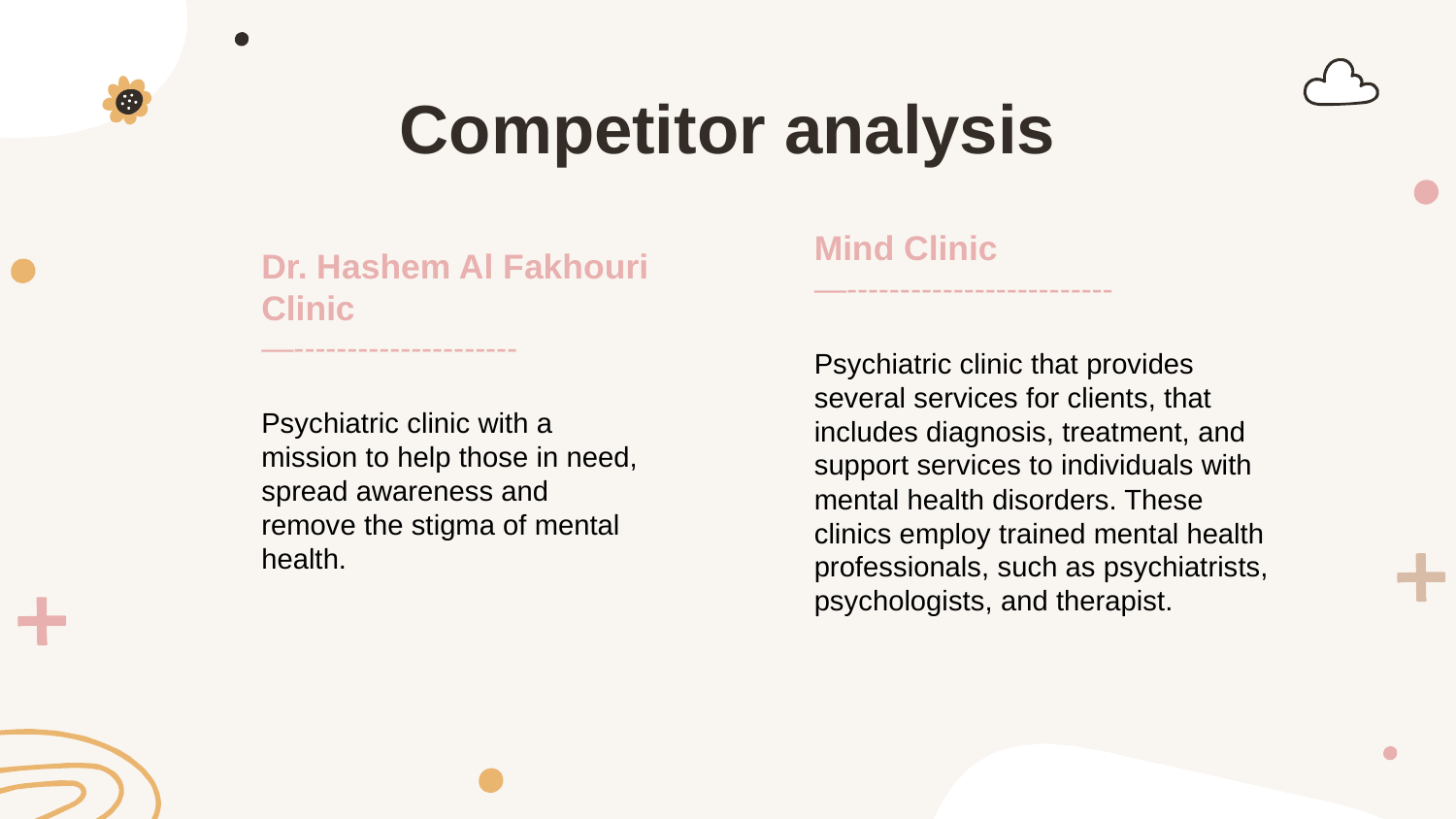

# Competitor analysis
Mind Clinic
—-------------------------

Psychiatric clinic that provides several services for clients, that includes diagnosis, treatment, and support services to individuals with mental health disorders. These clinics employ trained mental health professionals, such as psychiatrists, psychologists, and therapist.

Dr. Hashem Al Fakhouri Clinic
—---------------------

Psychiatric clinic with a mission to help those in need, spread awareness and remove the stigma of mental health.